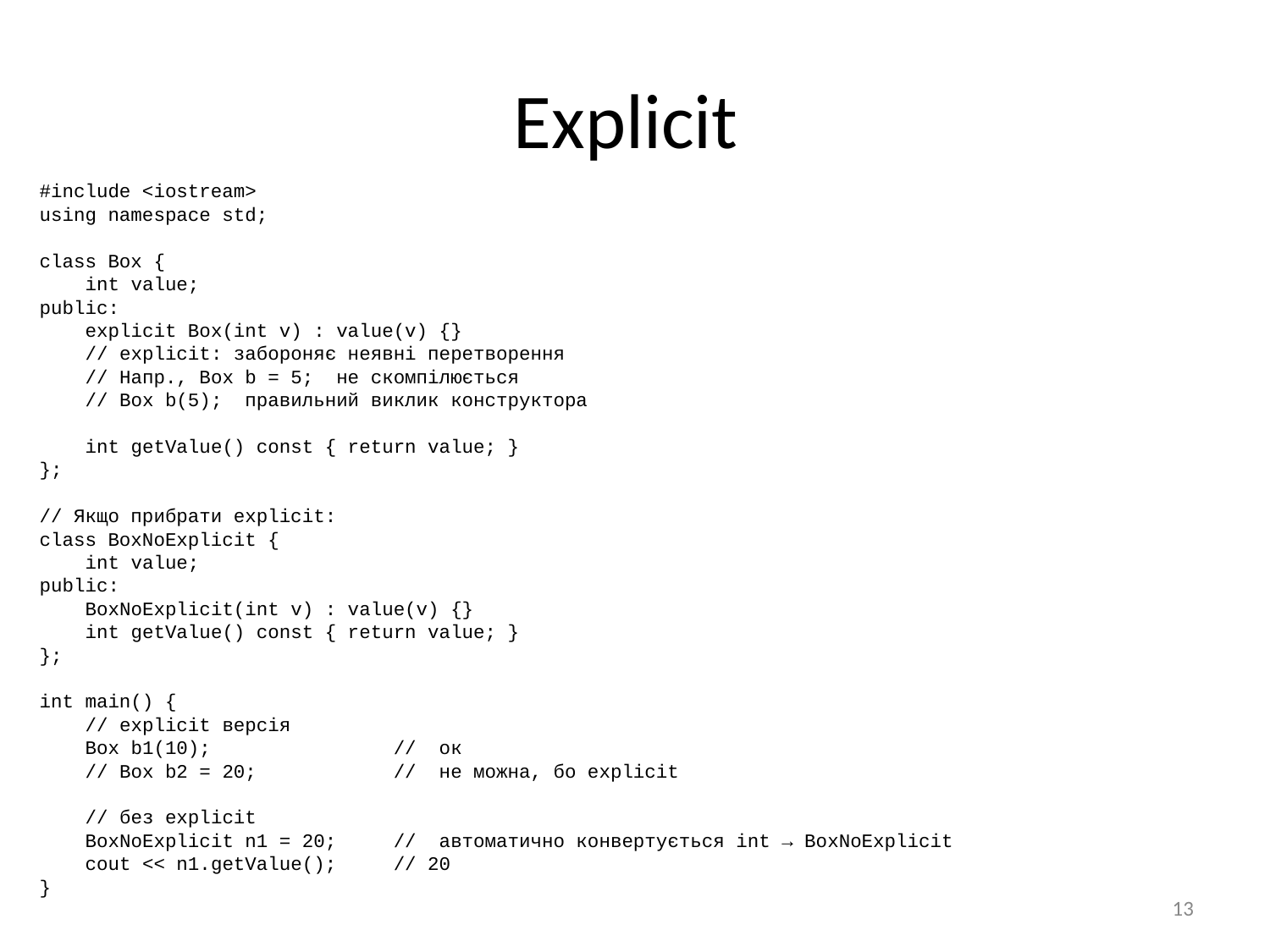

# Explicit
#include <iostream>
using namespace std;

class Box {
    int value;
public:
    explicit Box(int v) : value(v) {}
    // explicit: забороняє неявні перетворення
    // Напр., Box b = 5;  не скомпілюється
    // Box b(5);  правильний виклик конструктора

    int getValue() const { return value; }
};

// Якщо прибрати explicit:
class BoxNoExplicit {
    int value;
public:
    BoxNoExplicit(int v) : value(v) {}
    int getValue() const { return value; }
};

int main() {
    // explicit версія
    Box b1(10);                //  ок
    // Box b2 = 20;            //  не можна, бо explicit

    // без explicit
    BoxNoExplicit n1 = 20;     //  автоматично конвертується int → BoxNoExplicit
    cout << n1.getValue();     // 20
}

13